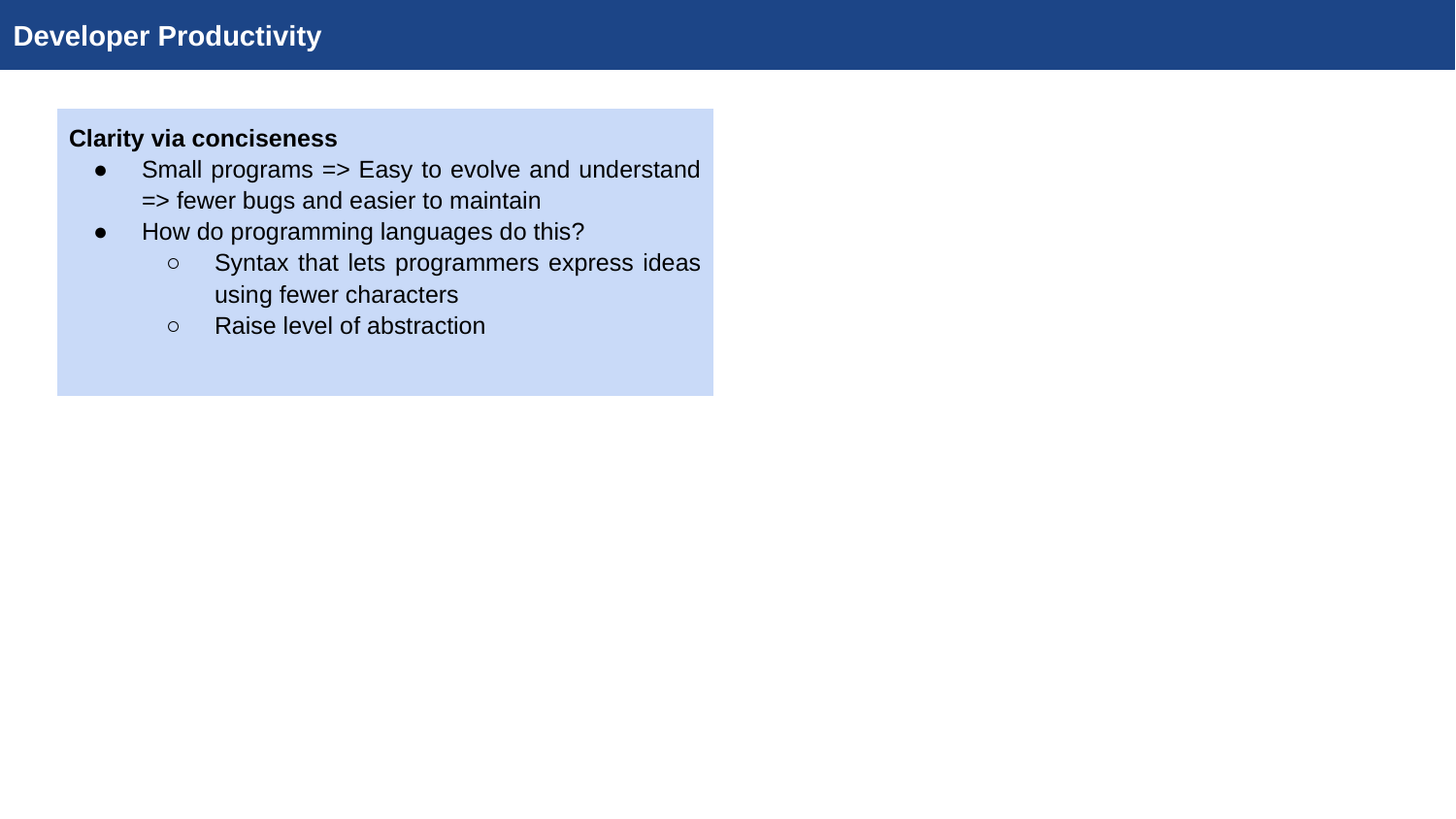

Developer Productivity
| Clarity via conciseness Small programs => Easy to evolve and understand => fewer bugs and easier to maintain How do programming languages do this? Syntax that lets programmers express ideas using fewer characters Raise level of abstraction |
| --- |